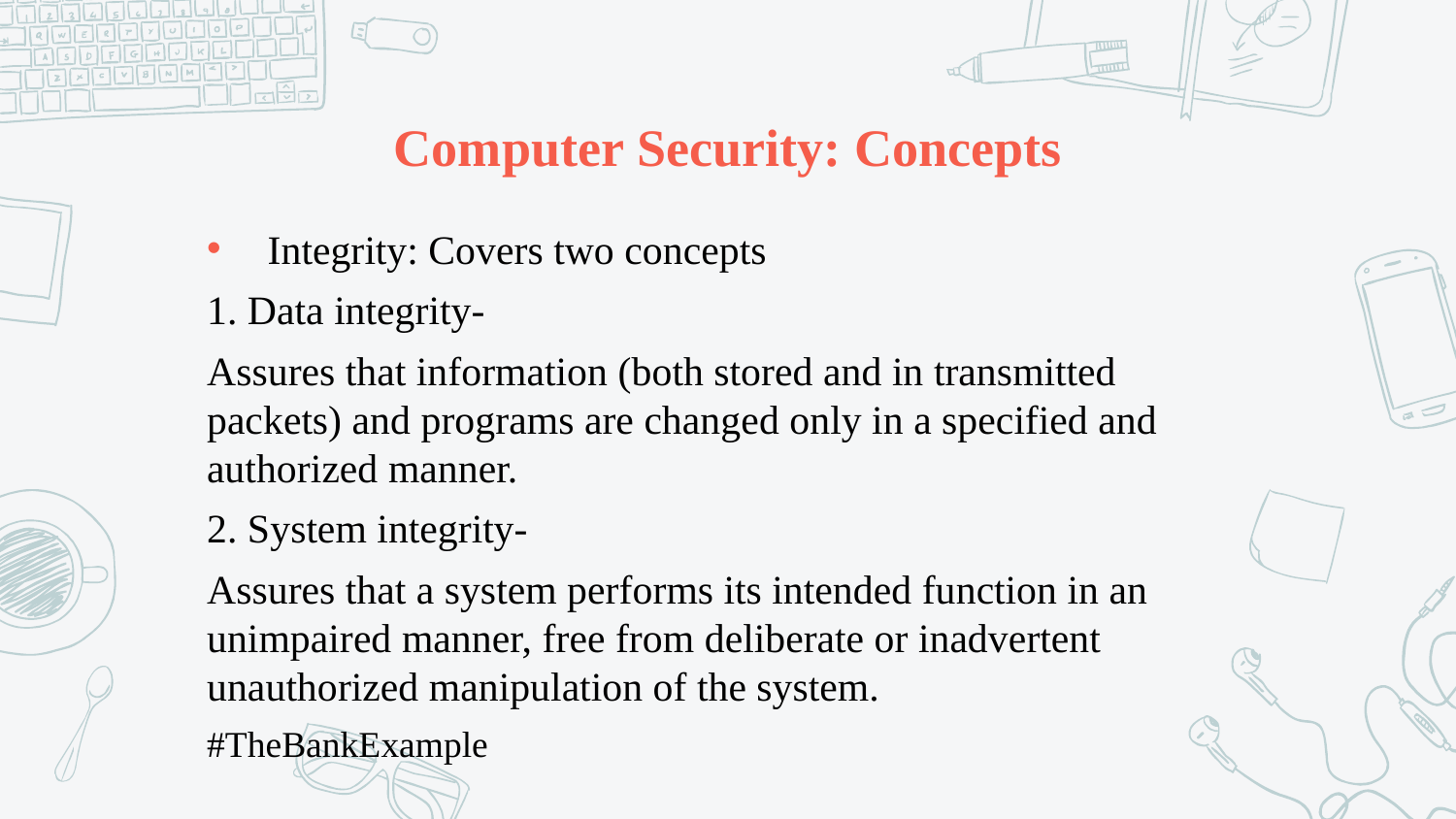

6
# Computer Security: Concepts
Integrity: Covers two concepts
1. Data integrity-
Assures that information (both stored and in transmitted packets) and programs are changed only in a specified and authorized manner.
2. System integrity-
Assures that a system performs its intended function in an unimpaired manner, free from deliberate or inadvertent unauthorized manipulation of the system.
#TheBankExample